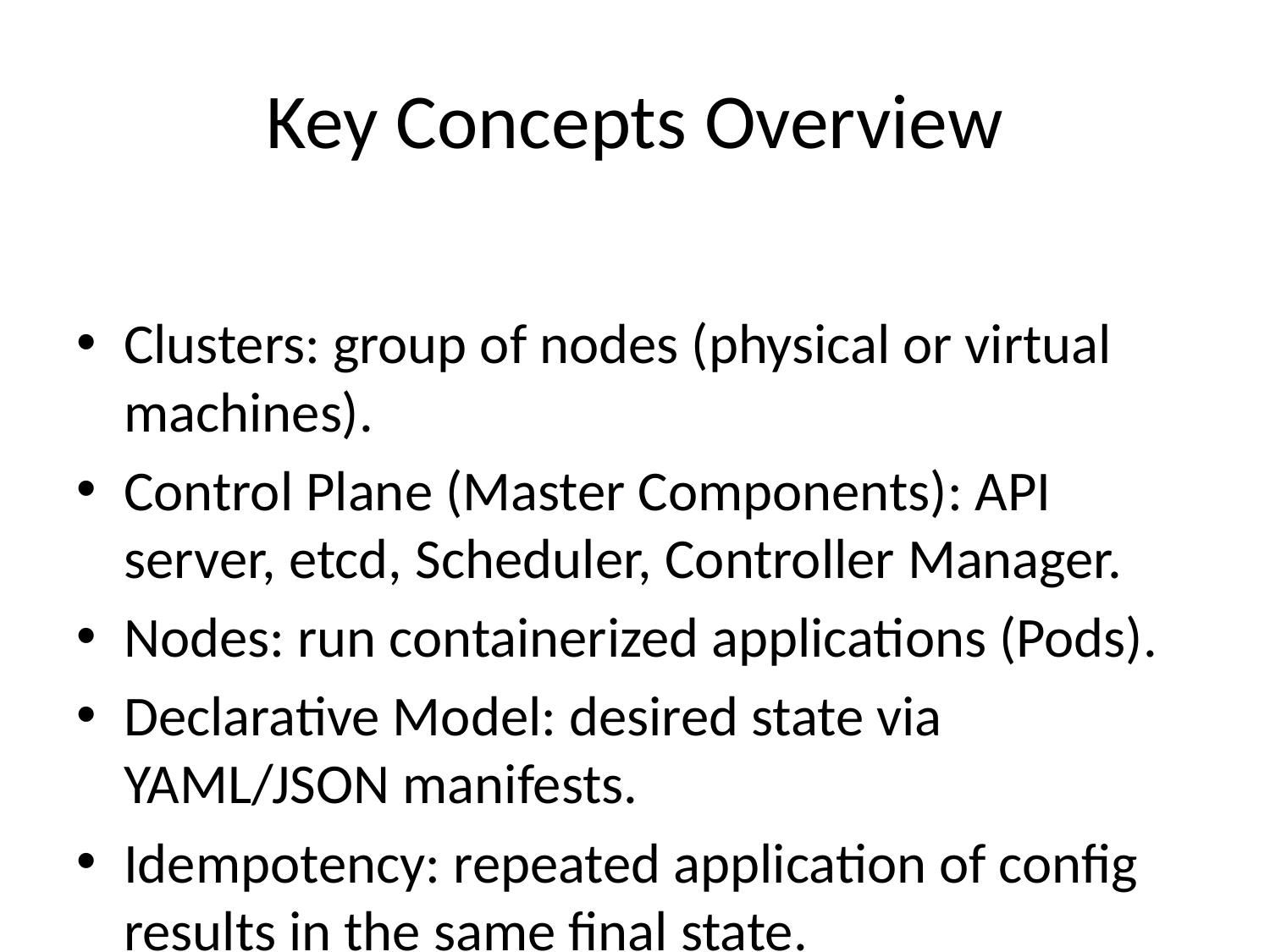

# Key Concepts Overview

Clusters: group of nodes (physical or virtual machines).
Control Plane (Master Components): API server, etcd, Scheduler, Controller Manager.
Nodes: run containerized applications (Pods).
Declarative Model: desired state via YAML/JSON manifests.
Idempotency: repeated application of config results in the same final state.